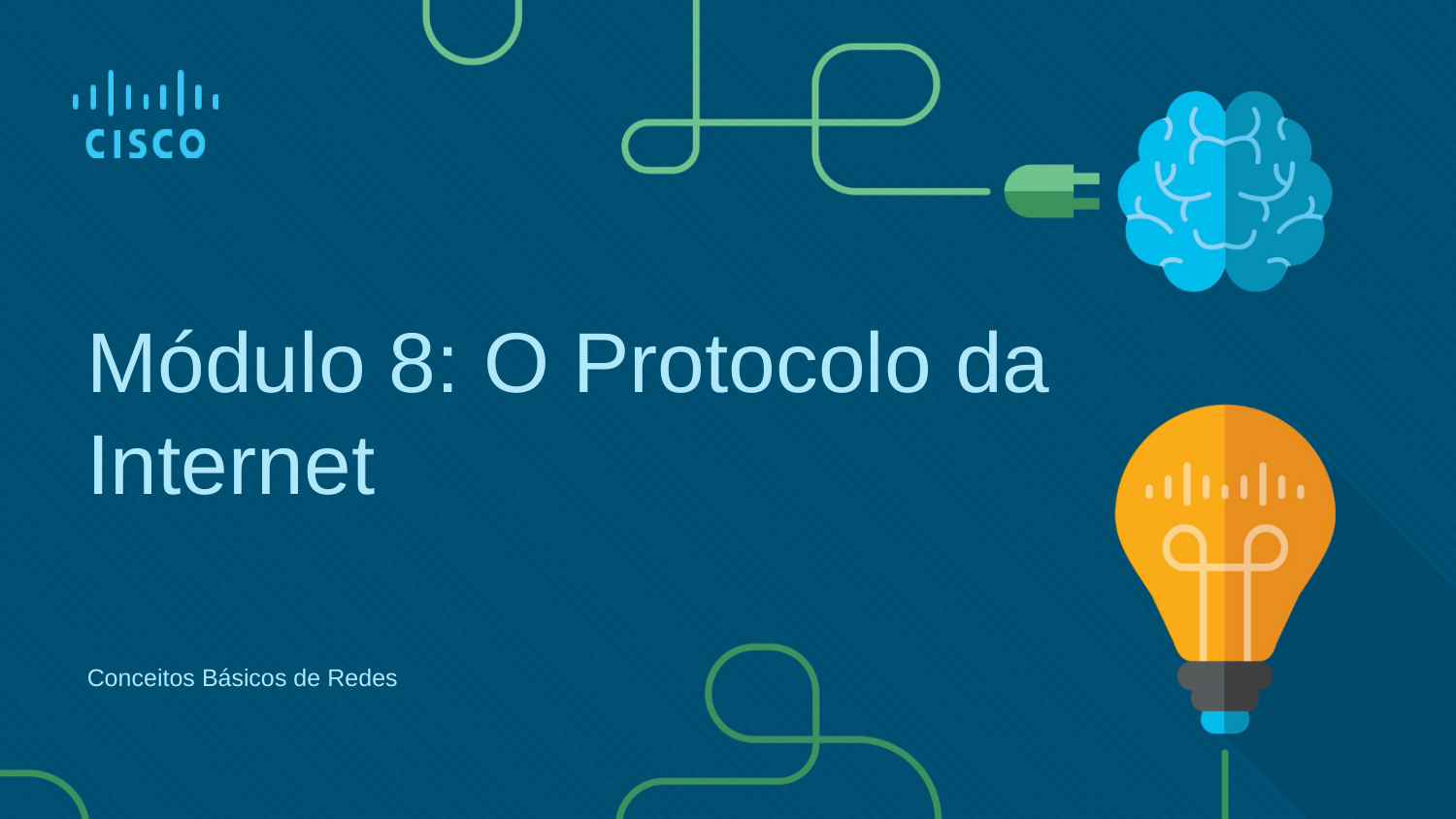

Módulo 8: O Protocolo da Internet
Conceitos Básicos de Redes